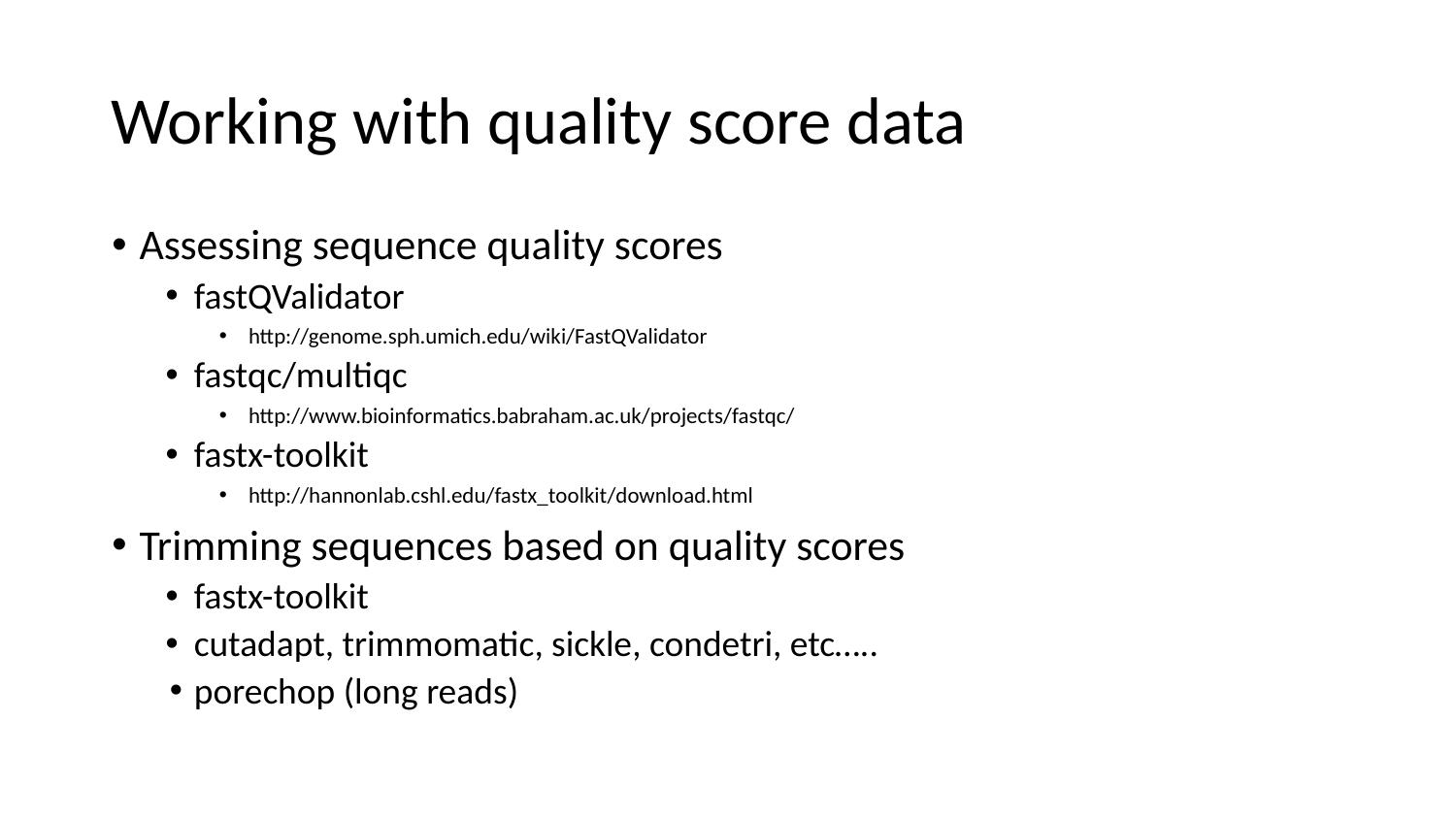

# Working with quality score data
Assessing sequence quality scores
fastQValidator
http://genome.sph.umich.edu/wiki/FastQValidator
fastqc/multiqc
http://www.bioinformatics.babraham.ac.uk/projects/fastqc/
fastx-toolkit
http://hannonlab.cshl.edu/fastx_toolkit/download.html
Trimming sequences based on quality scores
fastx-toolkit
cutadapt, trimmomatic, sickle, condetri, etc…..
porechop (long reads)